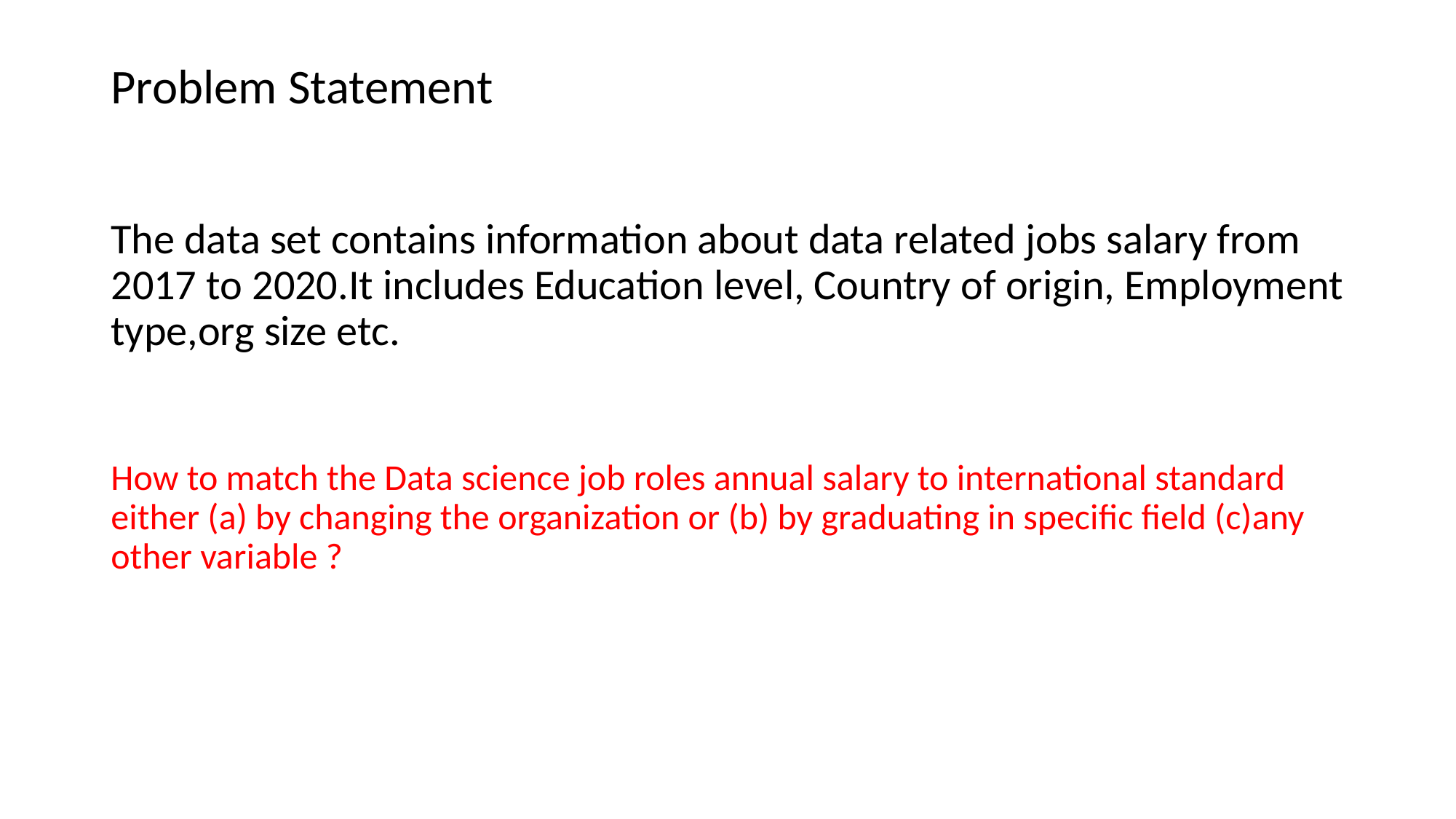

# Problem Statement
The data set contains information about data related jobs salary from 2017 to 2020.It includes Education level, Country of origin, Employment type,org size etc.
How to match the Data science job roles annual salary to international standard either (a) by changing the organization or (b) by graduating in specific field (c)any other variable ?​